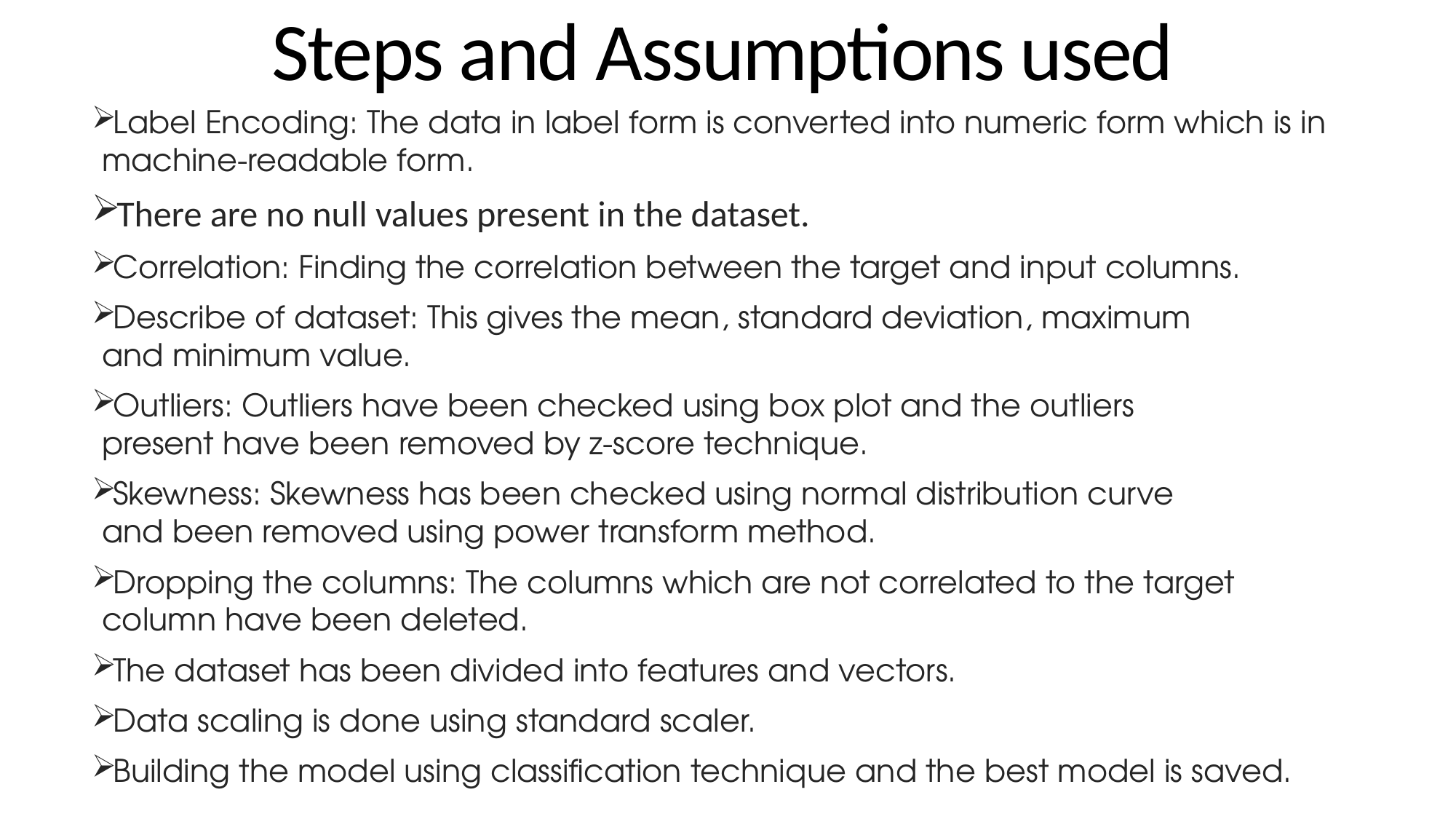

# Steps and Assumptions used

Label Encoding: The data in label form is converted into numeric form which is in machine-readable form.
There are no null values present in the dataset.
Correlation: Finding the correlation between the target and input columns.
Describe of dataset: This gives the mean, standard deviation, maximum and minimum value.
Outliers: Outliers have been checked using box plot and the outliers present have been removed by z-score technique.
Skewness: Skewness has been checked using normal distribution curve and been removed using power transform method.
Dropping the columns: The columns which are not correlated to the target column have been deleted.
The dataset has been divided into features and vectors.
Data scaling is done using standard scaler.
Building the model using classification technique and the best model is saved.